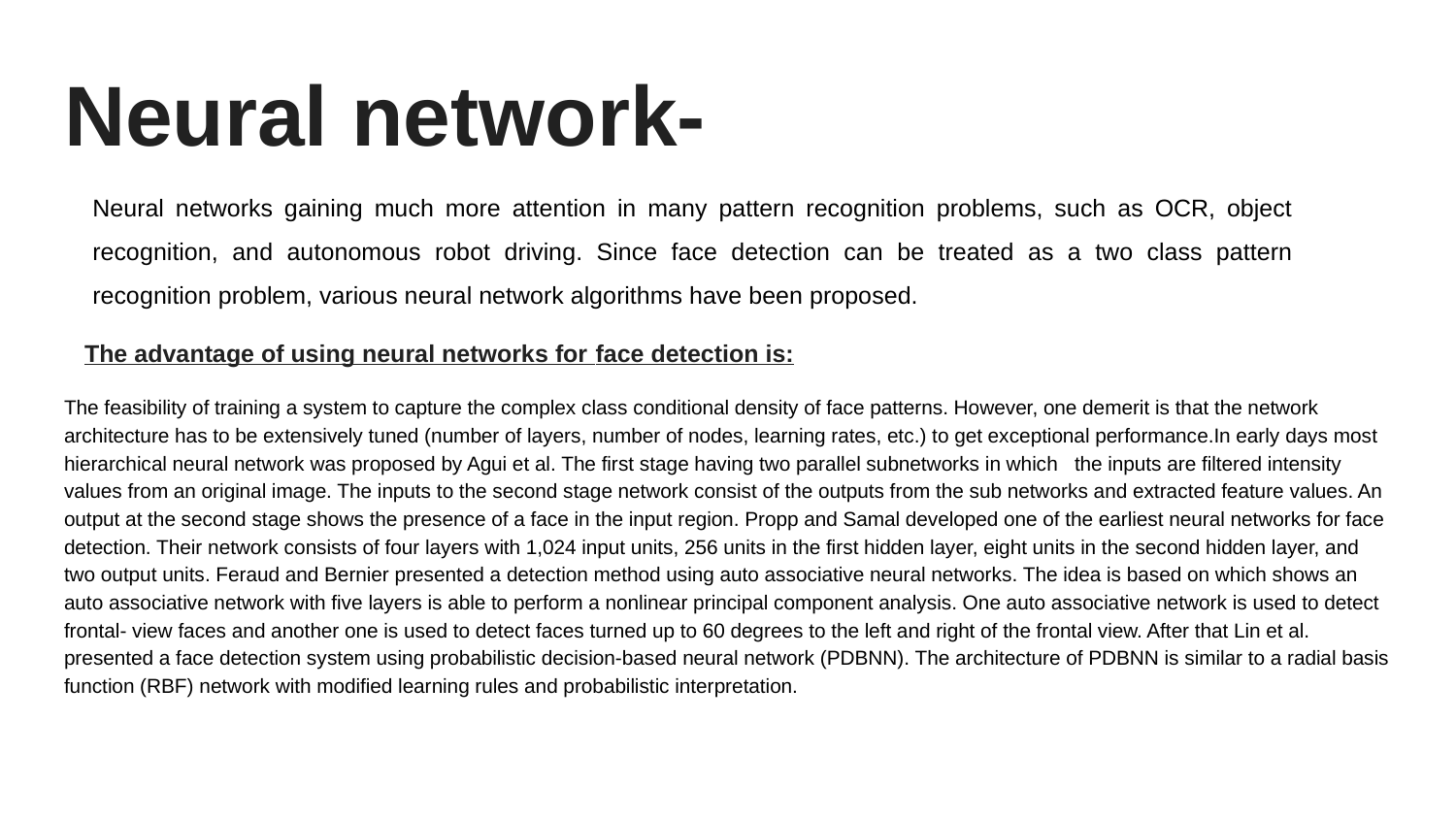

# Neural network-
Neural networks gaining much more attention in many pattern recognition problems, such as OCR, object recognition, and autonomous robot driving. Since face detection can be treated as a two class pattern recognition problem, various neural network algorithms have been proposed.
   The advantage of using neural networks for face detection is:
The feasibility of training a system to capture the complex class conditional density of face patterns. However, one demerit is that the network architecture has to be extensively tuned (number of layers, number of nodes, learning rates, etc.) to get exceptional performance.In early days most hierarchical neural network was proposed by Agui et al. The first stage having two parallel subnetworks in which   the inputs are filtered intensity values from an original image. The inputs to the second stage network consist of the outputs from the sub networks and extracted feature values. An output at the second stage shows the presence of a face in the input region. Propp and Samal developed one of the earliest neural networks for face  detection. Their network consists of four layers with 1,024 input units, 256 units in the first hidden layer, eight units in the second hidden layer, and two output units. Feraud and Bernier presented a detection method using auto associative neural networks. The idea is based on which shows an auto associative network with five layers is able to perform a nonlinear principal component analysis. One auto associative network is used to detect frontal- view faces and another one is used to detect faces turned up to 60 degrees to the left and right of the frontal view. After that Lin et al. presented a face detection system using probabilistic decision-based neural network (PDBNN). The architecture of PDBNN is similar to a radial basis function (RBF) network with modified learning rules and probabilistic interpretation.